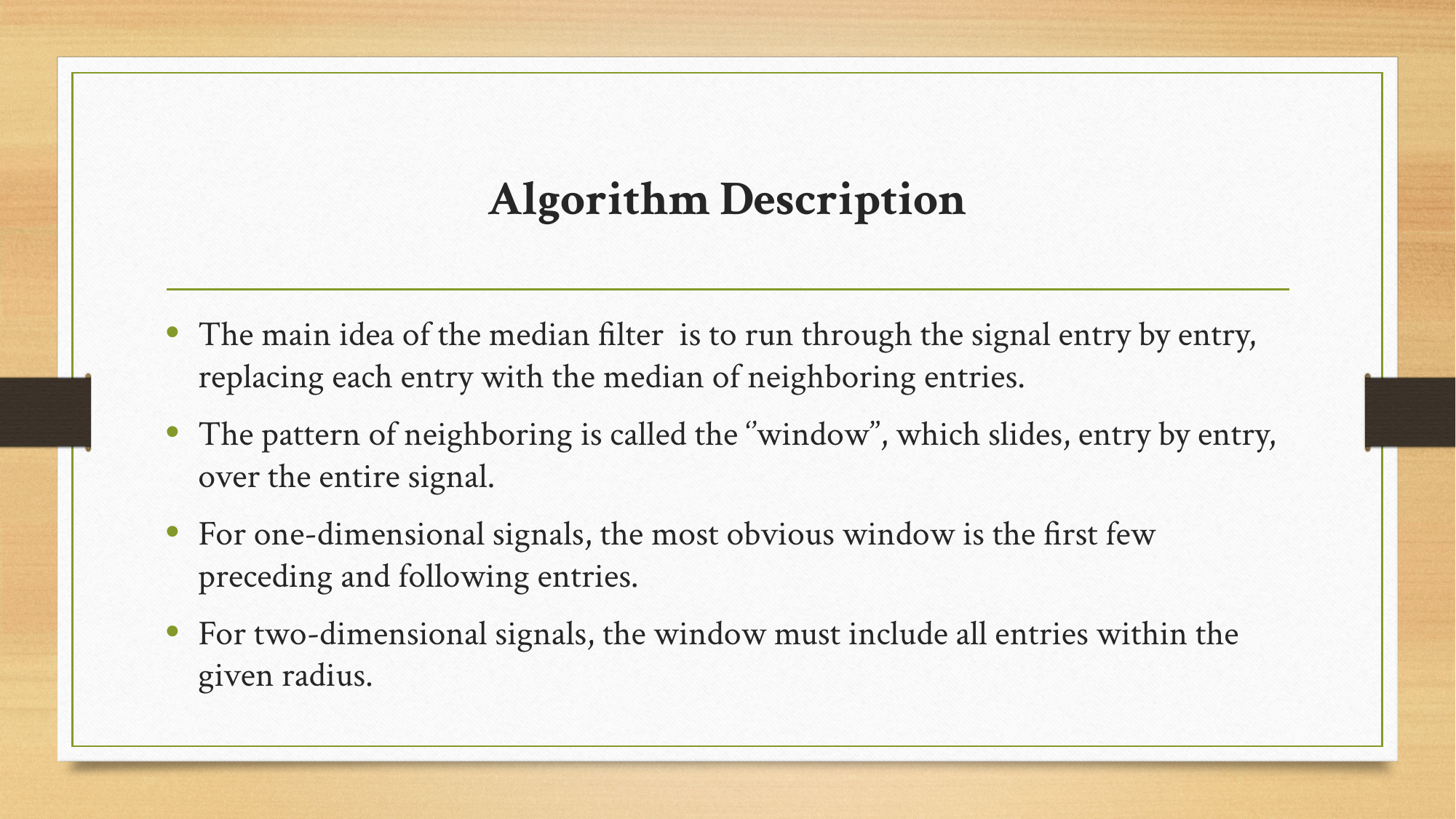

# Algorithm Description
The main idea of the median filter  is to run through the signal entry by entry, replacing each entry with the median of neighboring entries.
The pattern of neighboring is called the ‘’window’’, which slides, entry by entry, over the entire signal.
For one-dimensional signals, the most obvious window is the first few preceding and following entries.
For two-dimensional signals, the window must include all entries within the given radius.